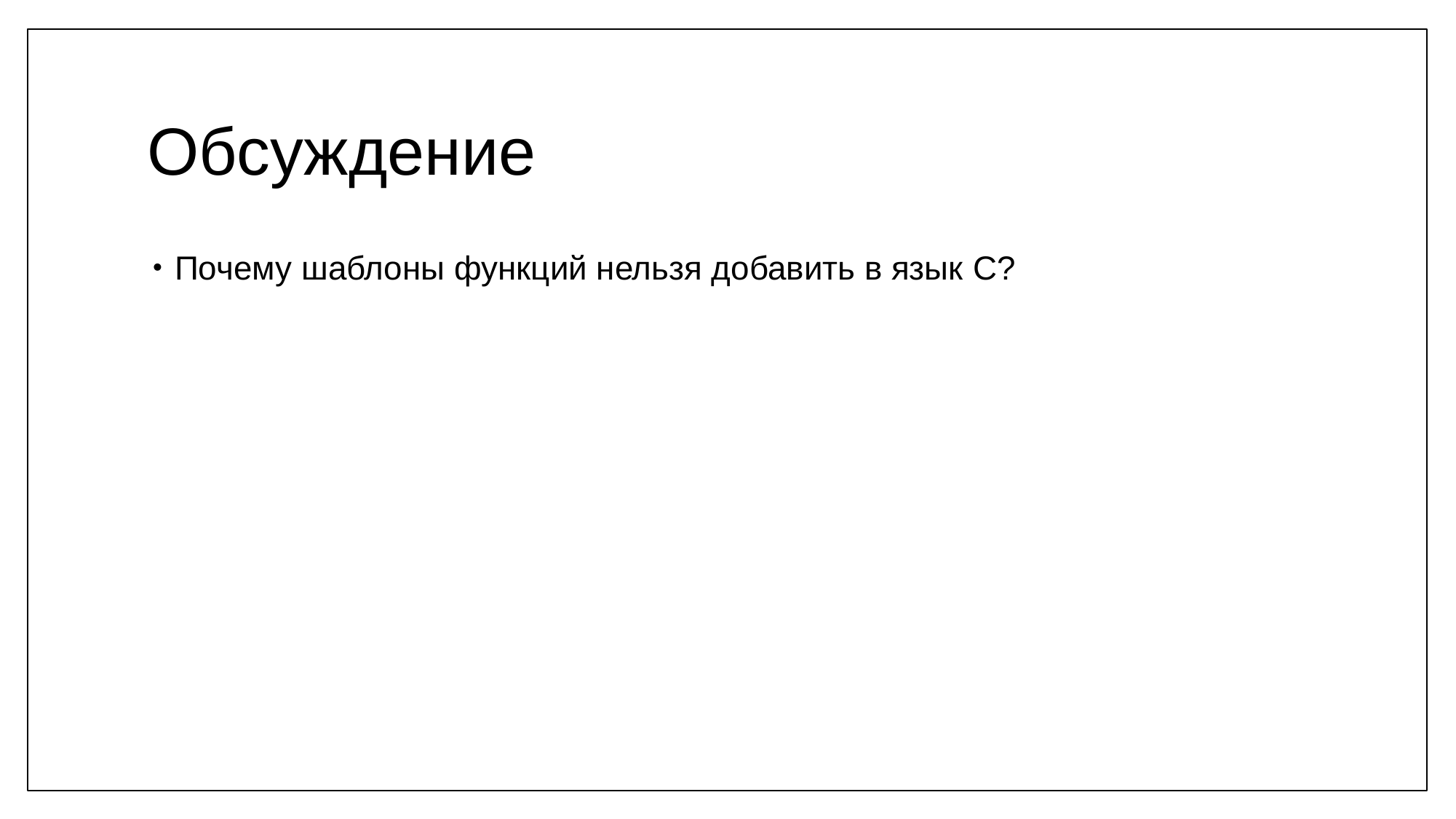

# Обсуждение
Почему шаблоны функций нельзя добавить в язык C?